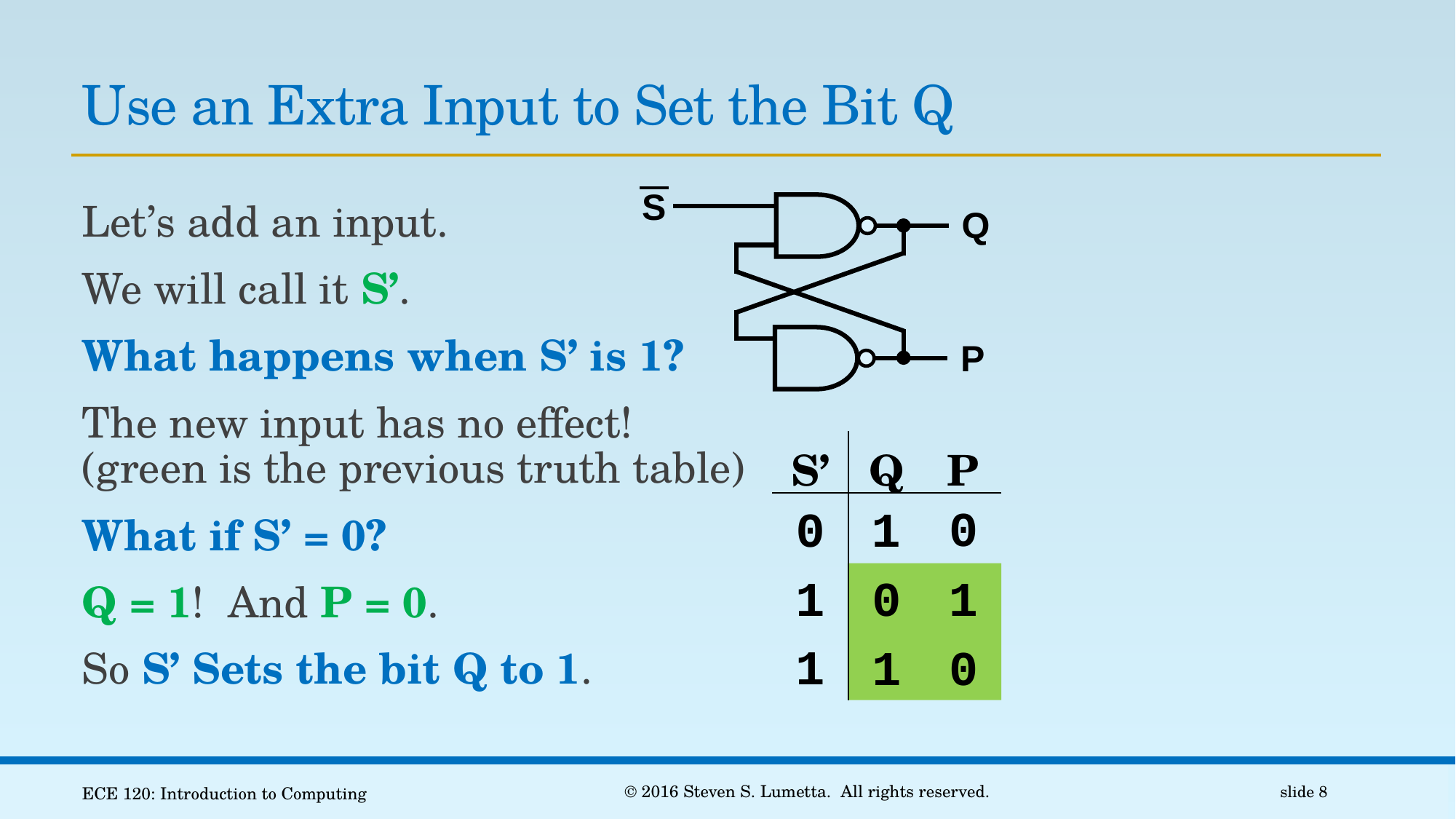

# Use an Extra Input to Set the Bit Q
S
Let’s add an input.
We will call it S’.
What happens when S’ is 1?
The new input has no effect!
(green is the previous truth table)
What if S’ = 0?
Q = 1!  And P = 0.
So S’ Sets the bit Q to 1.

Q

P

| S’ | Q | P |
| --- | --- | --- |
|  |  |  |
|  |  |  |
|  |  |  |
0
1
0
0
1

1
0
1
1
ECE 120: Introduction to Computing
© 2016 Steven S. Lumetta.  All rights reserved.
slide 8